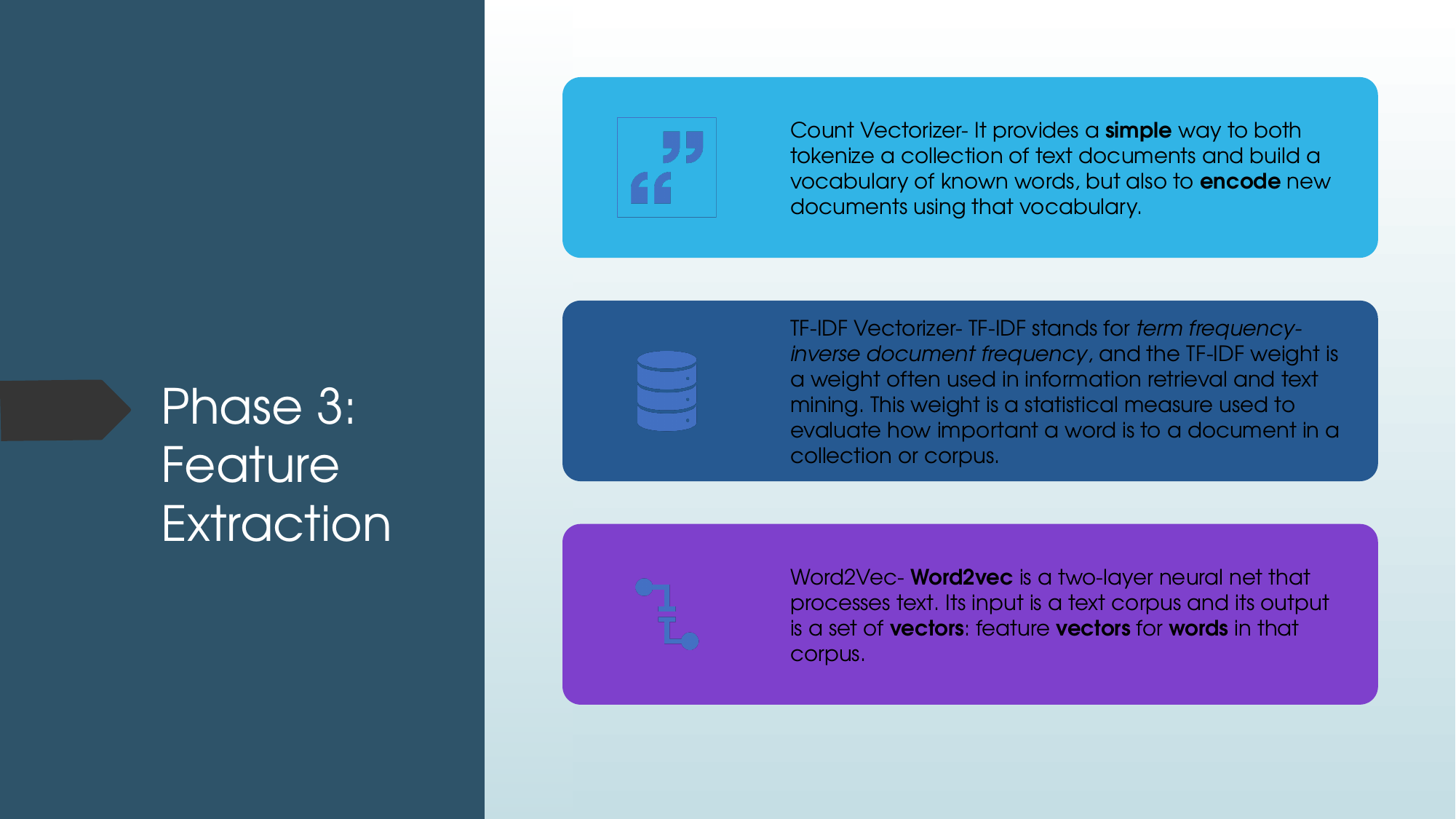

Count Vectorizer- It provides a simple way to both tokenize a collection of text documents and build a vocabulary of known words, but also to encode new documents using that vocabulary.
TF-IDF Vectorizer- TF-IDF stands for term frequency-inverse document frequency, and the TF-IDF weight is a weight often used in information retrieval and text mining. This weight is a statistical measure used to evaluate how important a word is to a document in a collection or corpus.
Word2Vec- Word2vec is a two-layer neural net that processes text. Its input is a text corpus and its output is a set of vectors: feature vectors for words in that corpus.
# Phase 3: Feature Extraction